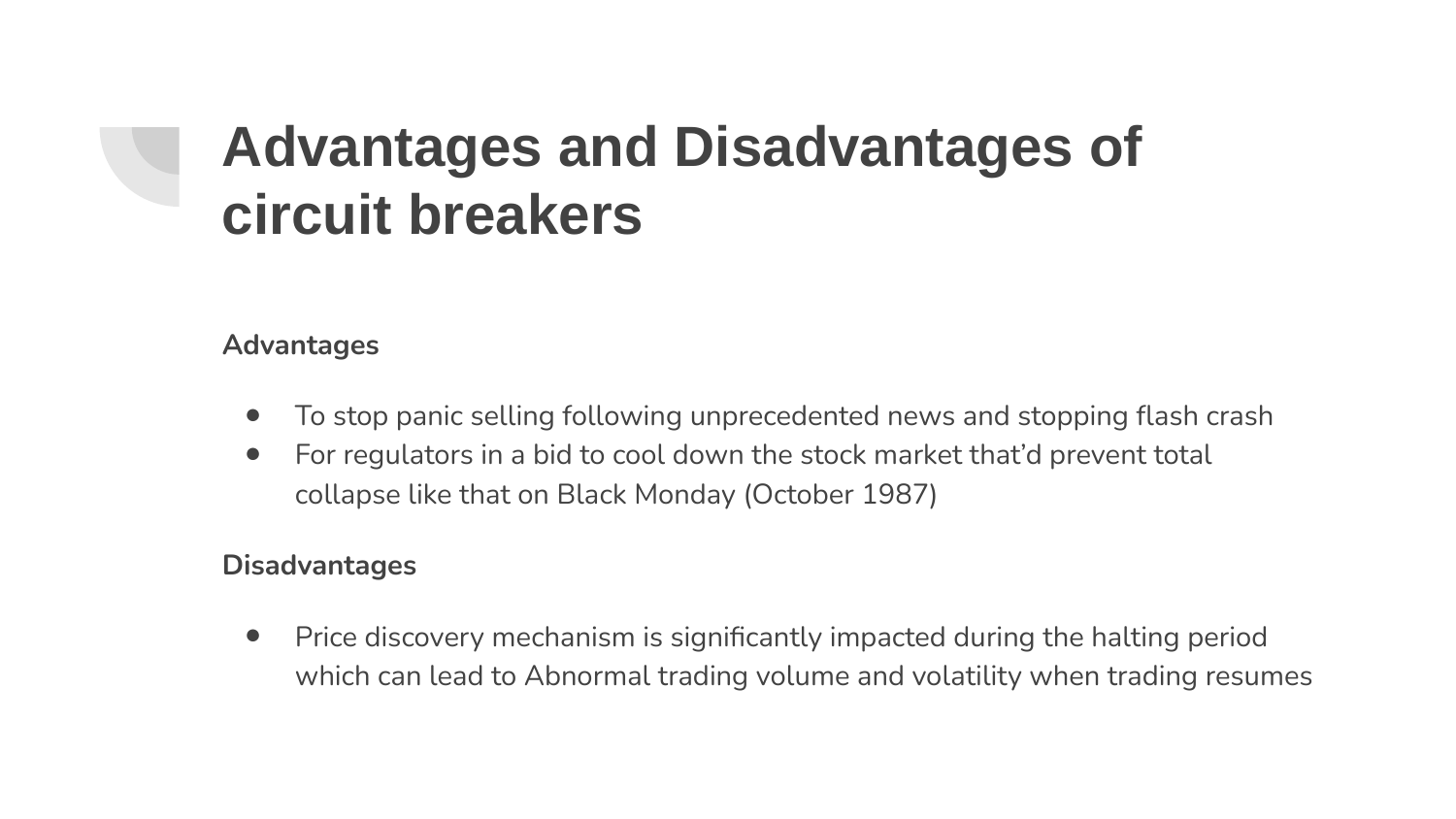

# Advantages and Disadvantages of circuit breakers
Advantages
To stop panic selling following unprecedented news and stopping flash crash
For regulators in a bid to cool down the stock market that’d prevent total collapse like that on Black Monday (October 1987)
Disadvantages
Price discovery mechanism is significantly impacted during the halting period which can lead to Abnormal trading volume and volatility when trading resumes